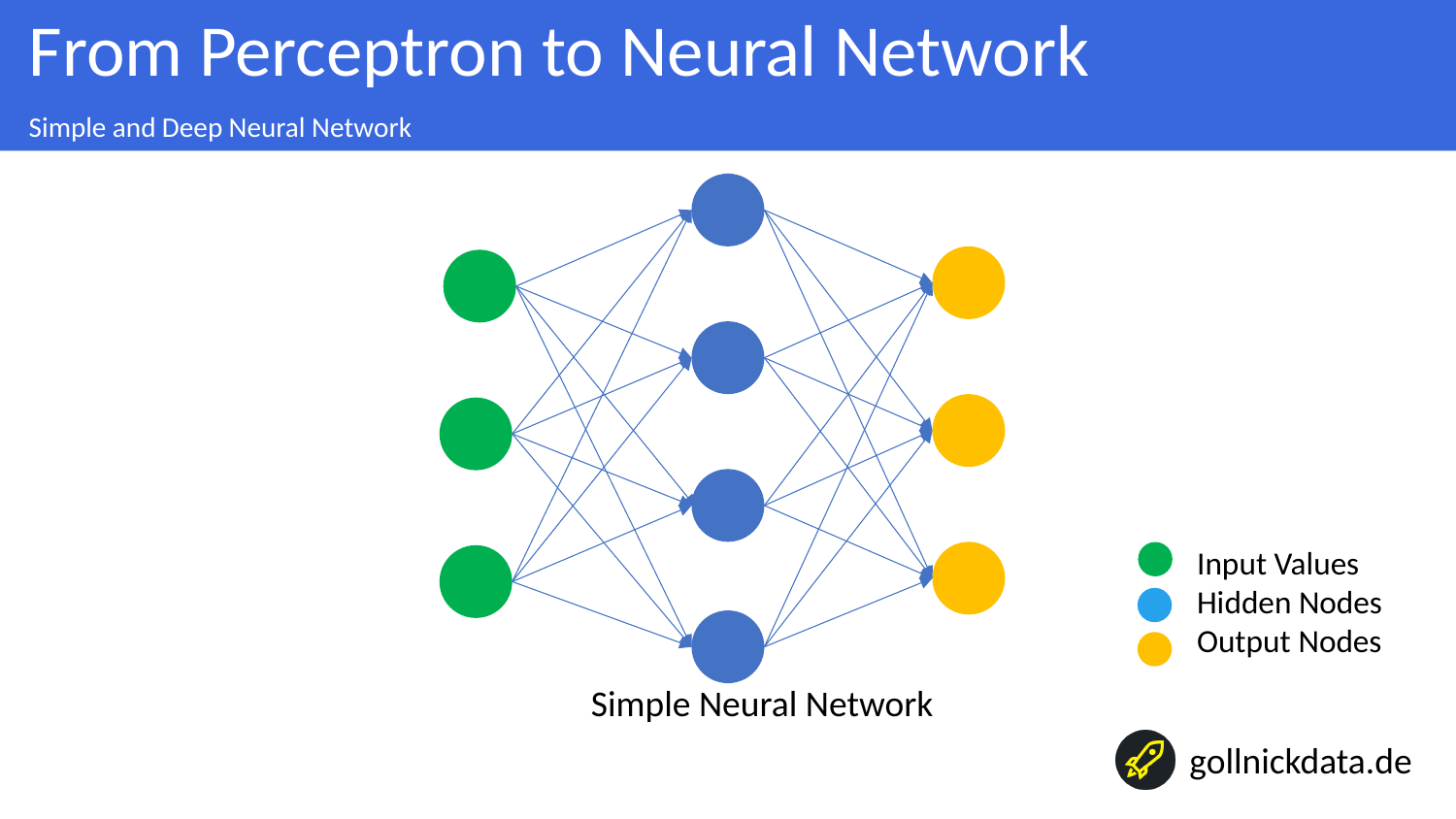

From Perceptron to Neural Network
Simple and Deep Neural Network

Input Values
Hidden Nodes
Output Nodes

Simple Neural Network